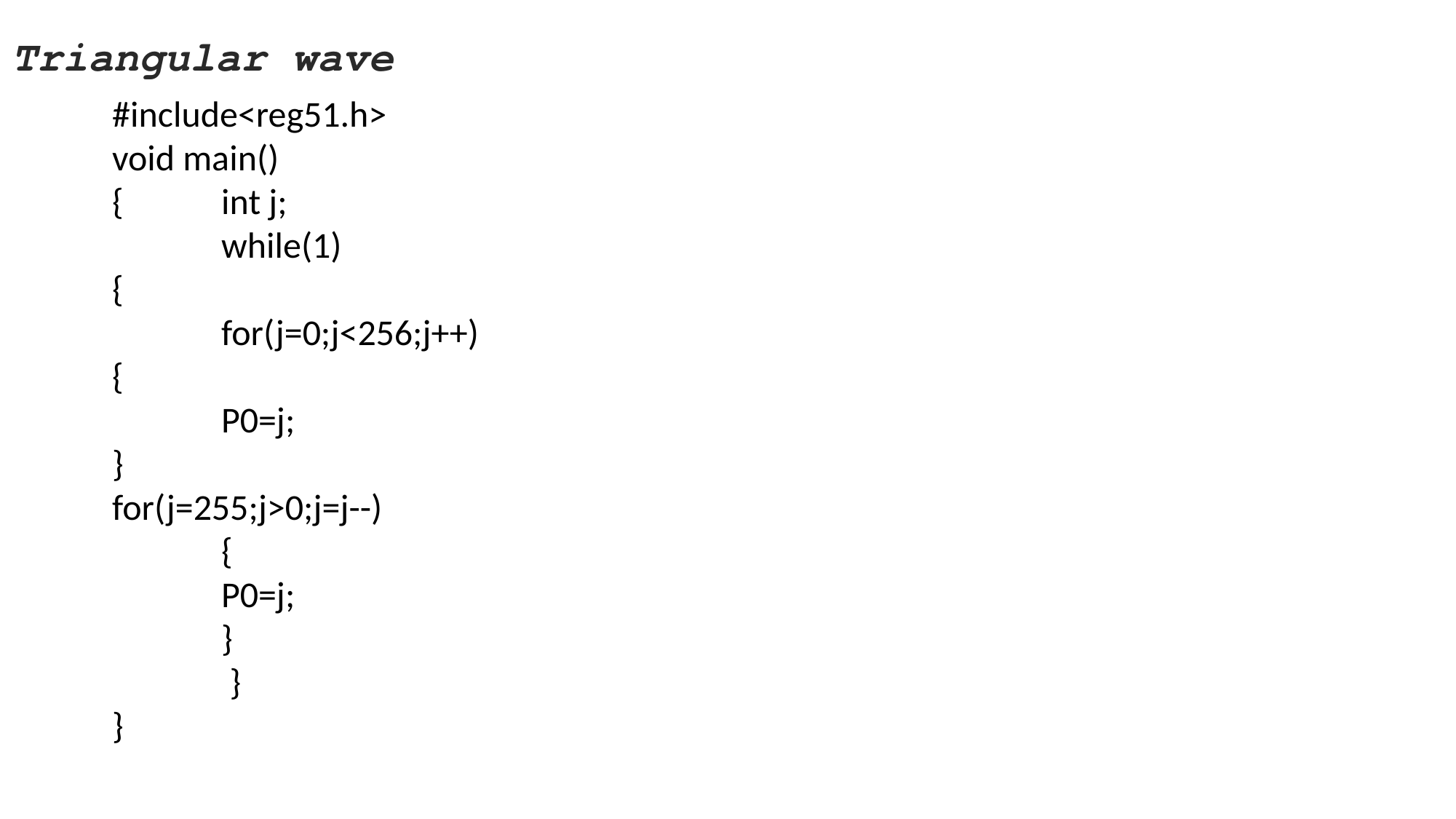

Triangular wave
#include<reg51.h>
void main()
{  	int j;
	while(1)
{
	for(j=0;j<256;j++)
{
	P0=j;
}
for(j=255;j>0;j=j--)
	{
	P0=j;
	}
	 }
}